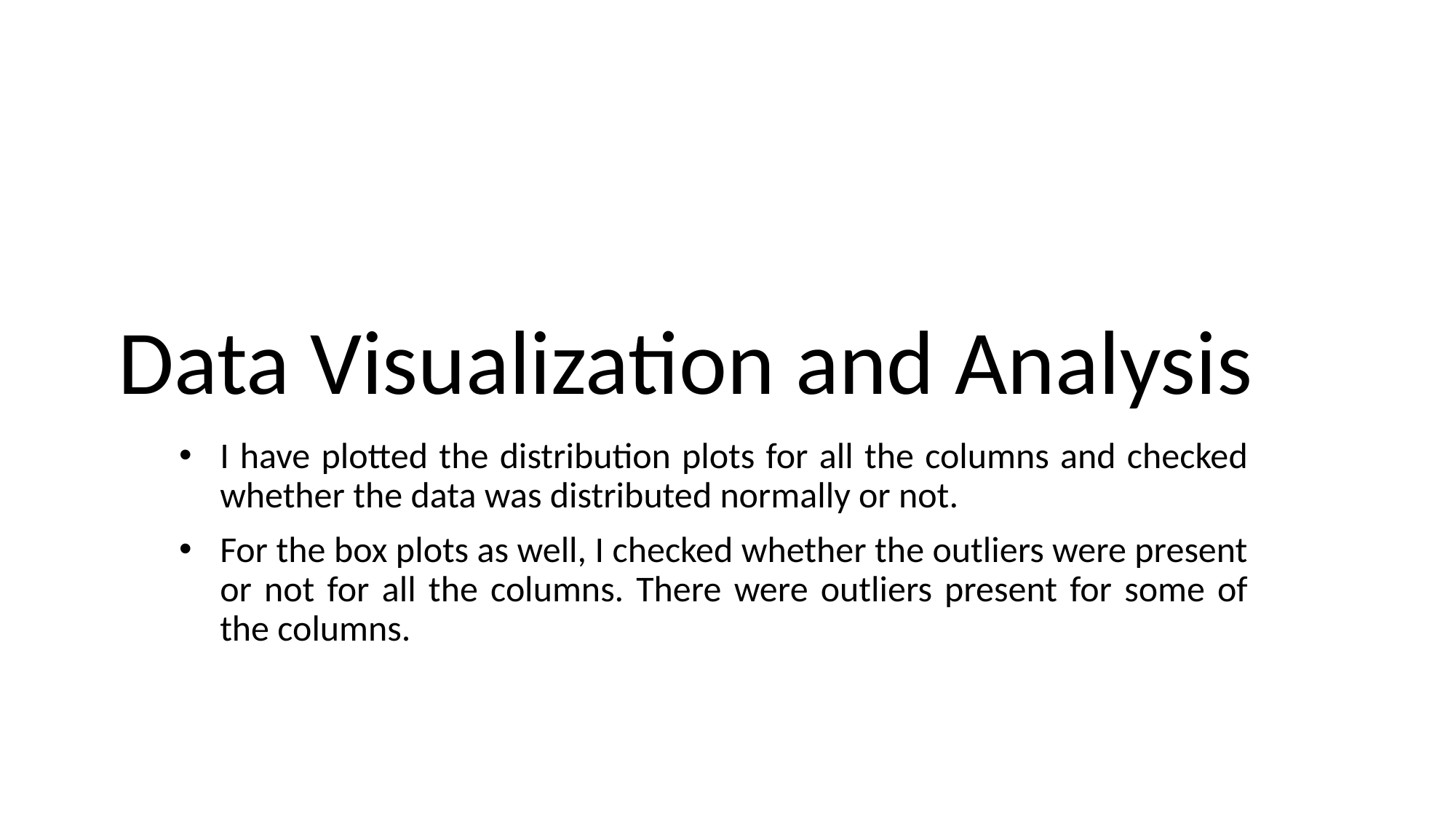

# Data Visualization and Analysis
I have plotted the distribution plots for all the columns and checked whether the data was distributed normally or not.
For the box plots as well, I checked whether the outliers were present or not for all the columns. There were outliers present for some of the columns.